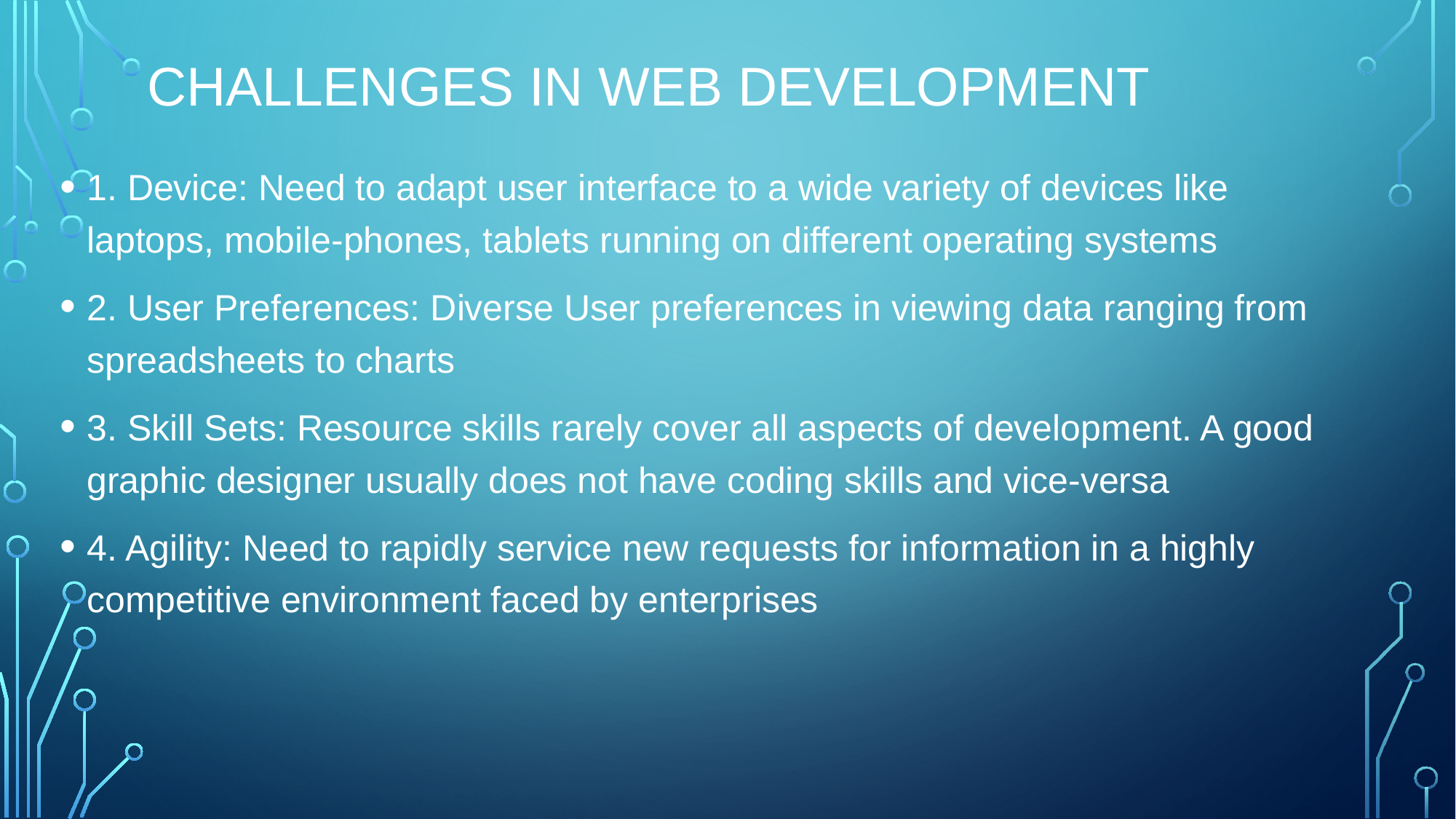

# Challenges in web development
1. Device: Need to adapt user interface to a wide variety of devices like laptops, mobile-phones, tablets running on different operating systems
2. User Preferences: Diverse User preferences in viewing data ranging from spreadsheets to charts
3. Skill Sets: Resource skills rarely cover all aspects of development. A good graphic designer usually does not have coding skills and vice-versa
4. Agility: Need to rapidly service new requests for information in a highly competitive environment faced by enterprises